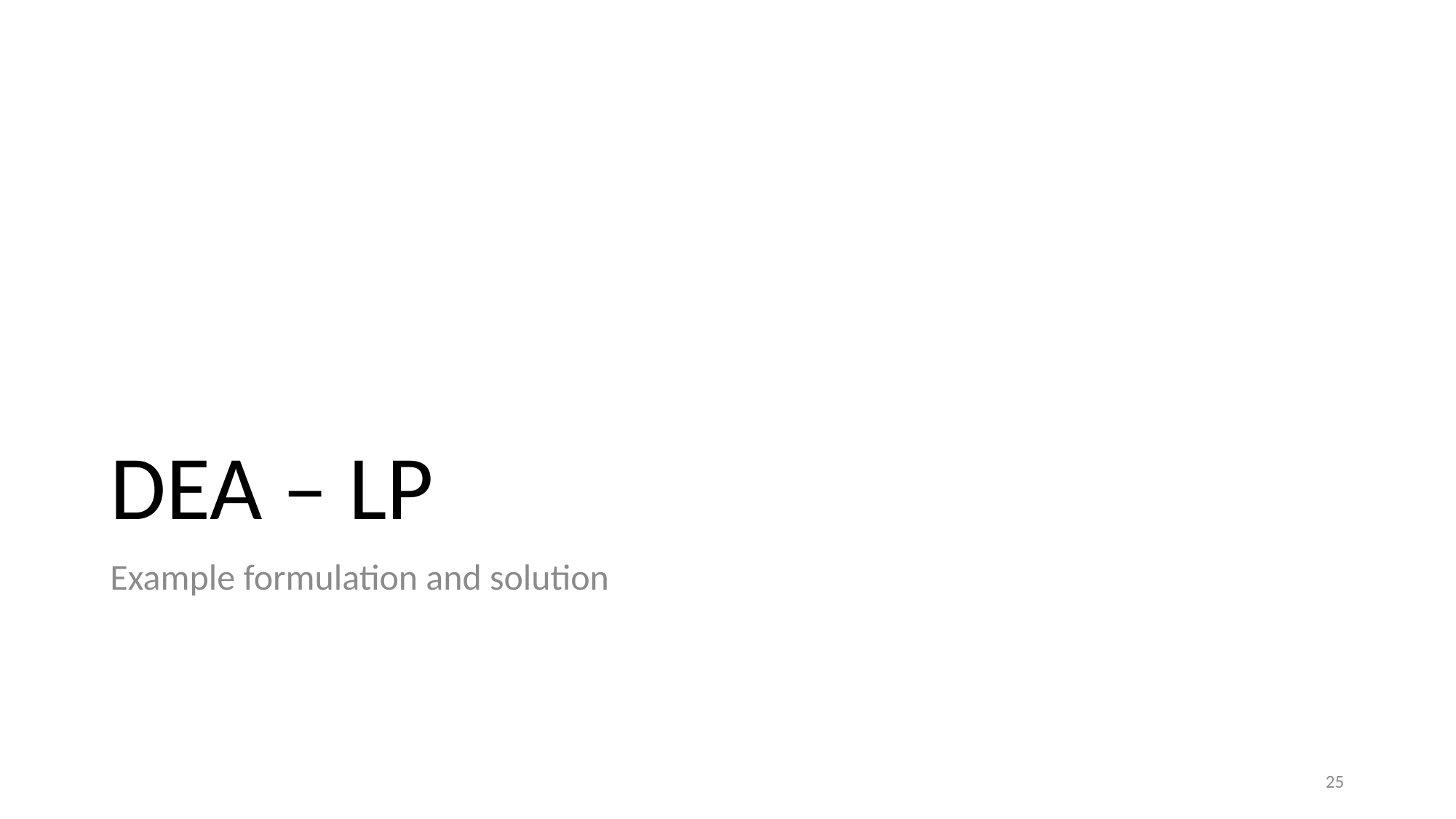

# DEA – LP
Example formulation and solution
25